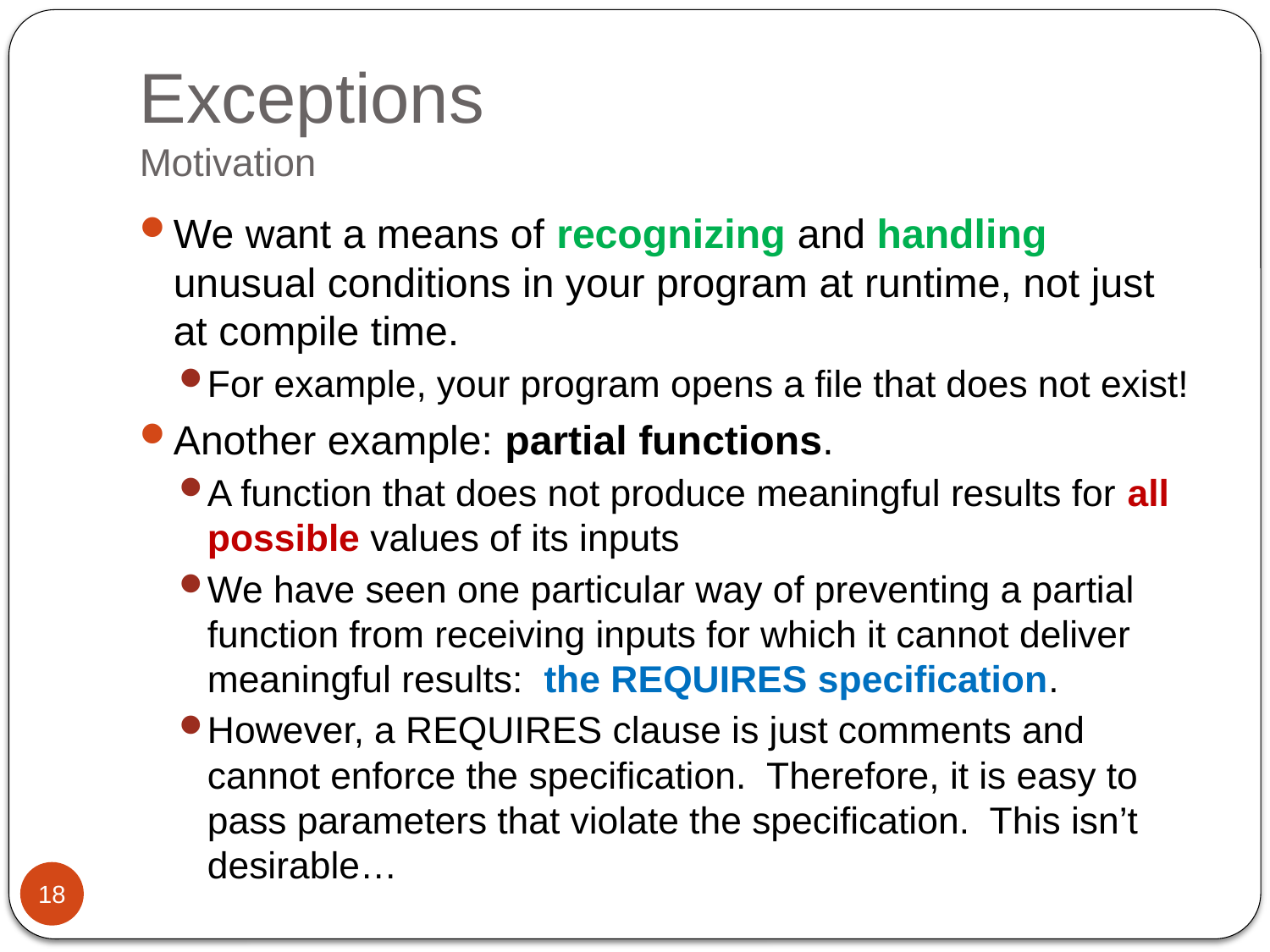

# Exceptions Motivation
We want a means of recognizing and handling unusual conditions in your program at runtime, not just at compile time.
For example, your program opens a file that does not exist!
Another example: partial functions.
A function that does not produce meaningful results for all possible values of its inputs
We have seen one particular way of preventing a partial function from receiving inputs for which it cannot deliver meaningful results:  the REQUIRES specification.
However, a REQUIRES clause is just comments and cannot enforce the specification.  Therefore, it is easy to pass parameters that violate the specification.  This isn’t desirable…
18